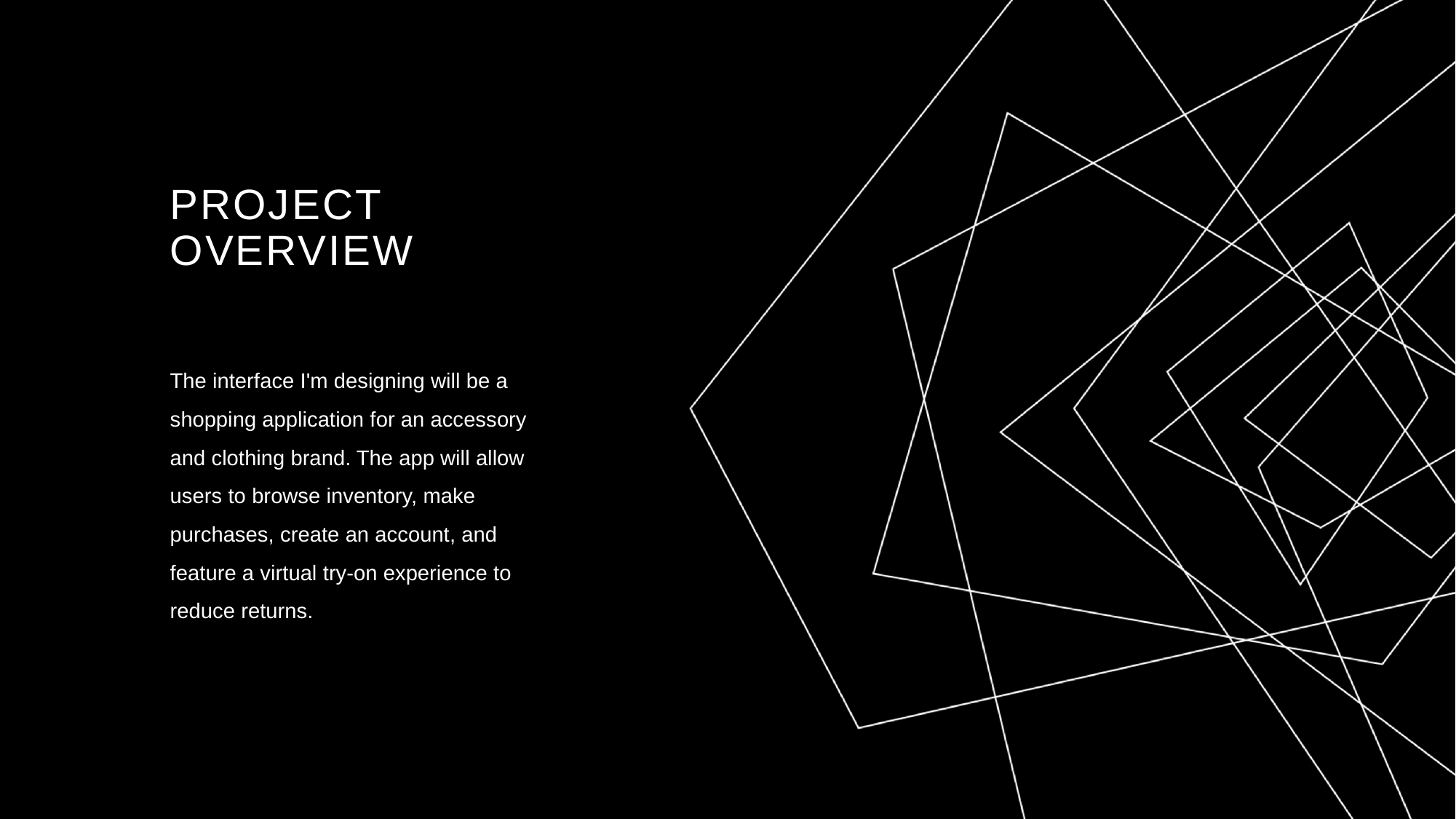

# Project overview
The interface I'm designing will be a shopping application for an accessory and clothing brand. The app will allow users to browse inventory, make purchases, create an account, and feature a virtual try-on experience to reduce returns.